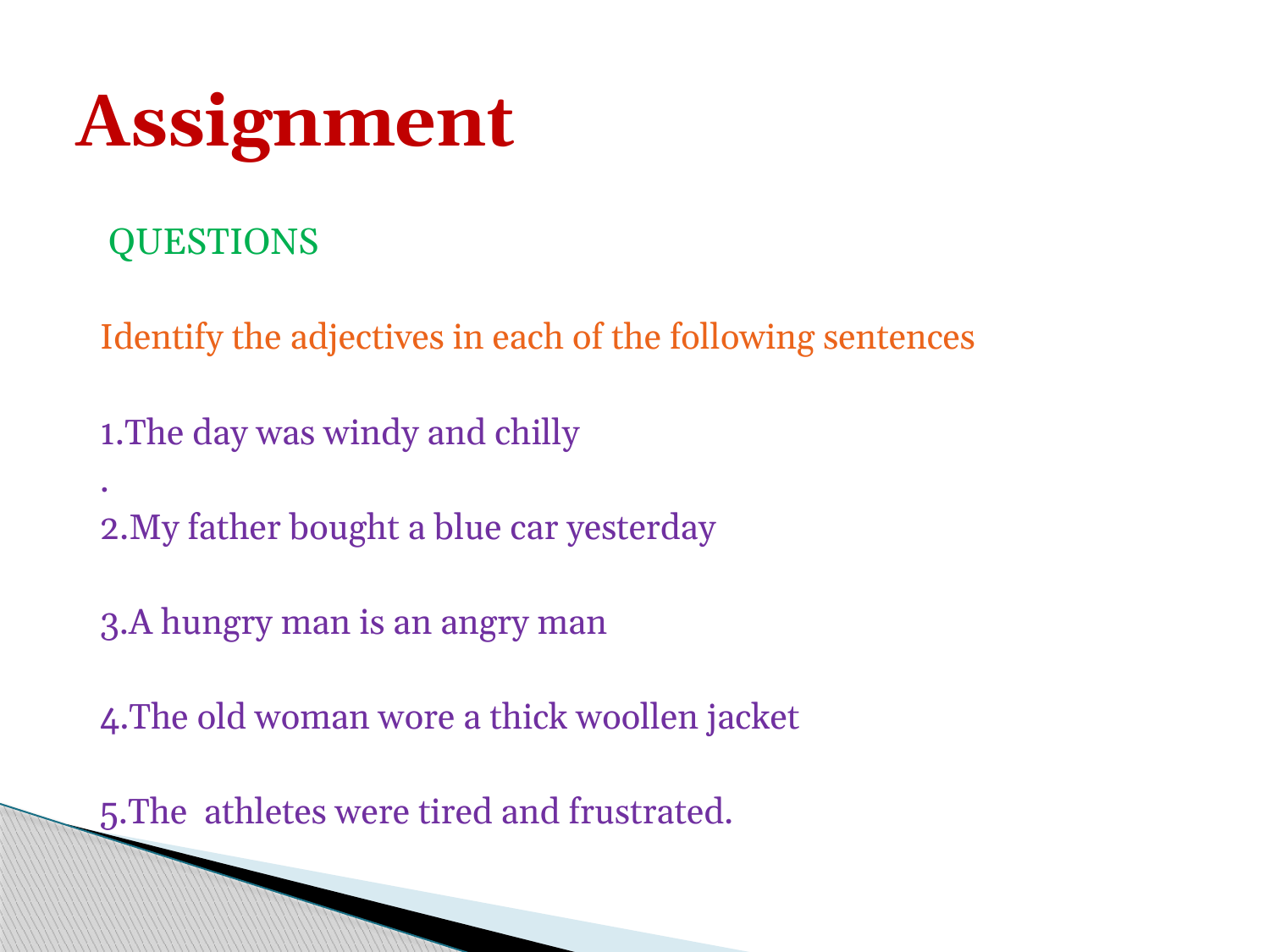

# Assignment
 QUESTIONS

Identify the adjectives in each of the following sentences

1.The day was windy and chilly
.
2.My father bought a blue car yesterday

3.A hungry man is an angry man

4.The old woman wore a thick woollen jacket

5.The  athletes were tired and frustrated.